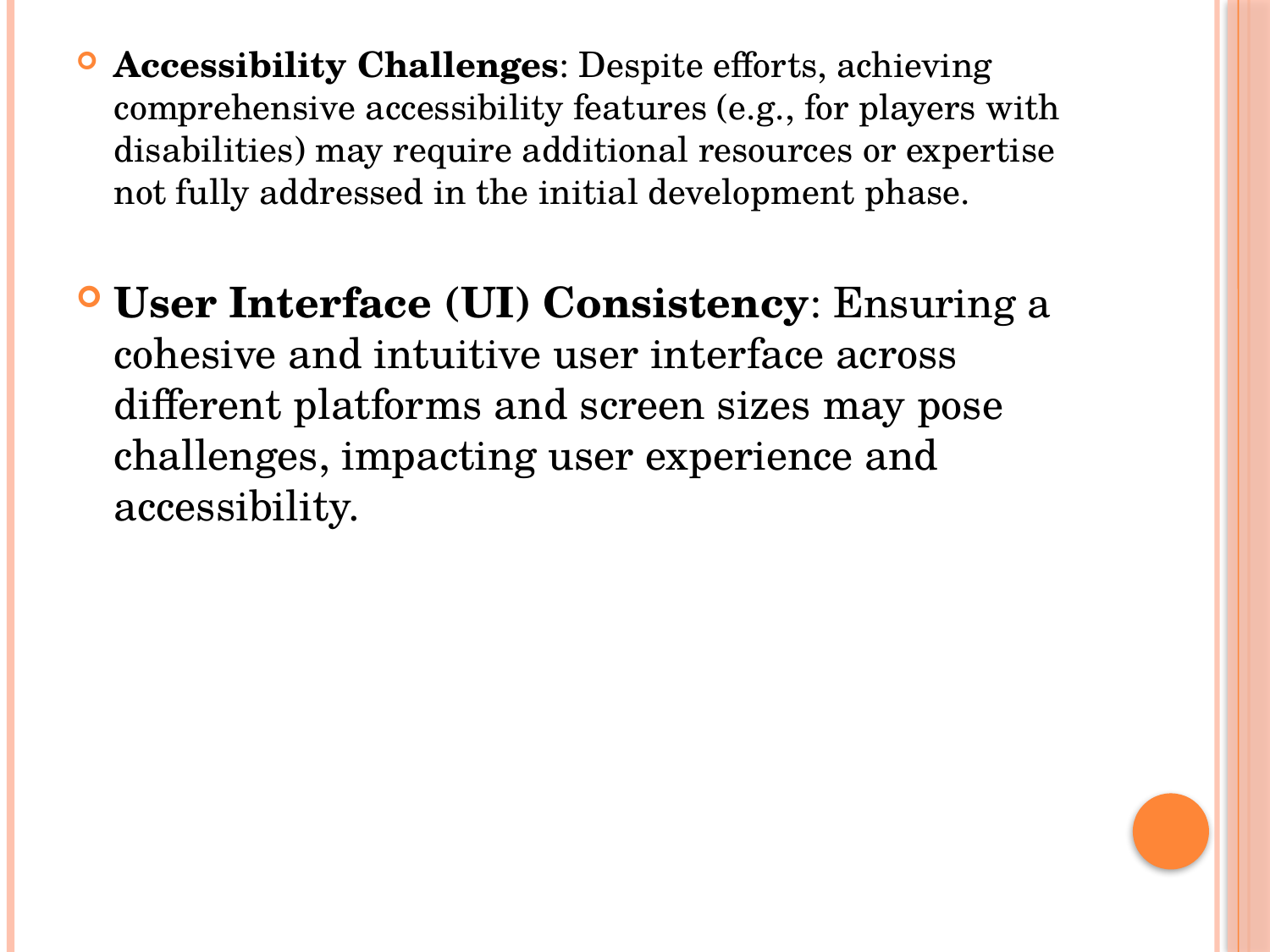

Accessibility Challenges: Despite efforts, achieving comprehensive accessibility features (e.g., for players with disabilities) may require additional resources or expertise not fully addressed in the initial development phase.

User Interface (UI) Consistency: Ensuring a cohesive and intuitive user interface across different platforms and screen sizes may pose challenges, impacting user experience and accessibility.